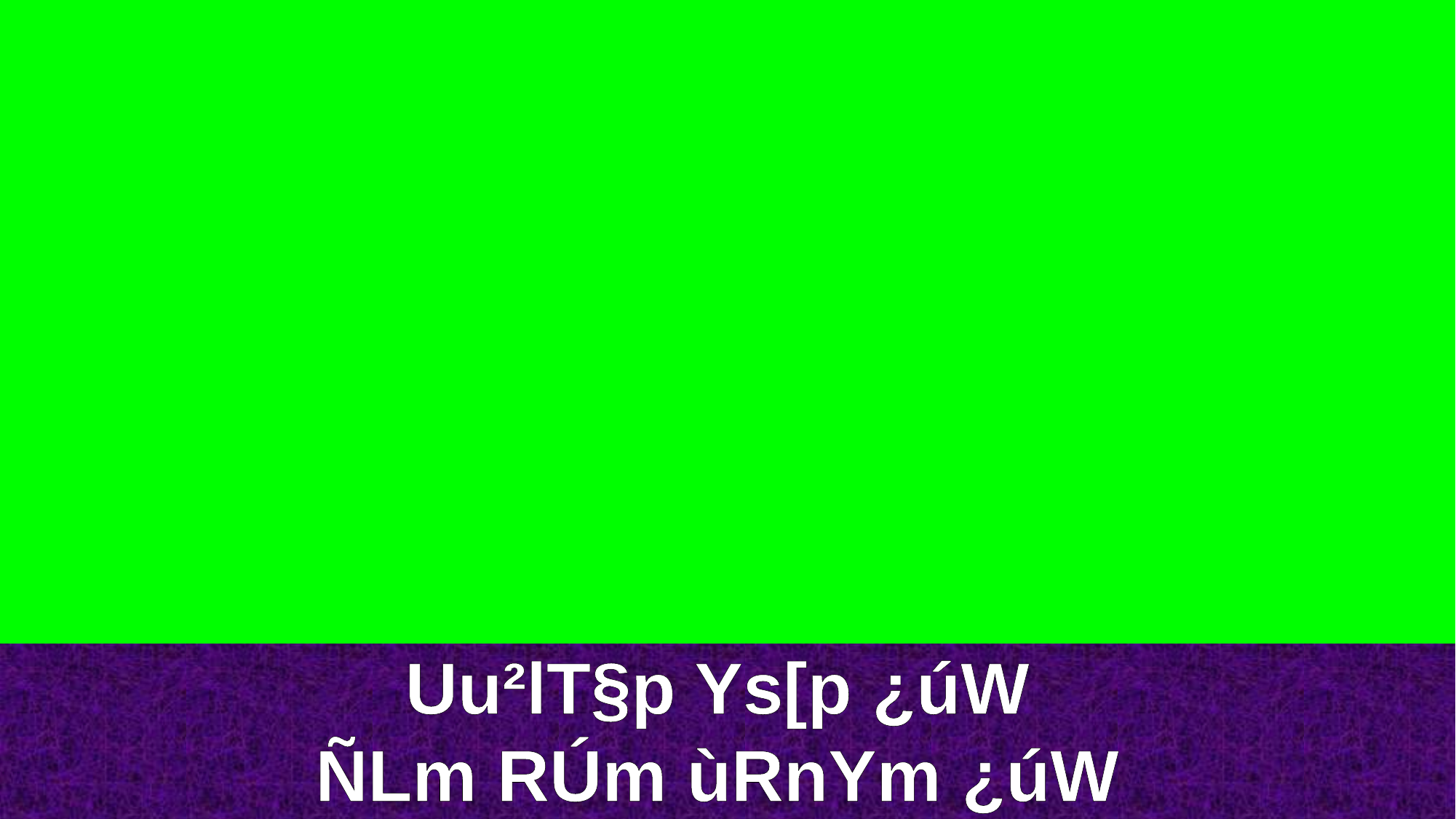

Uu²lT§p Ys[p ¿úW
ÑLm RÚm ùRnYm ¿úW